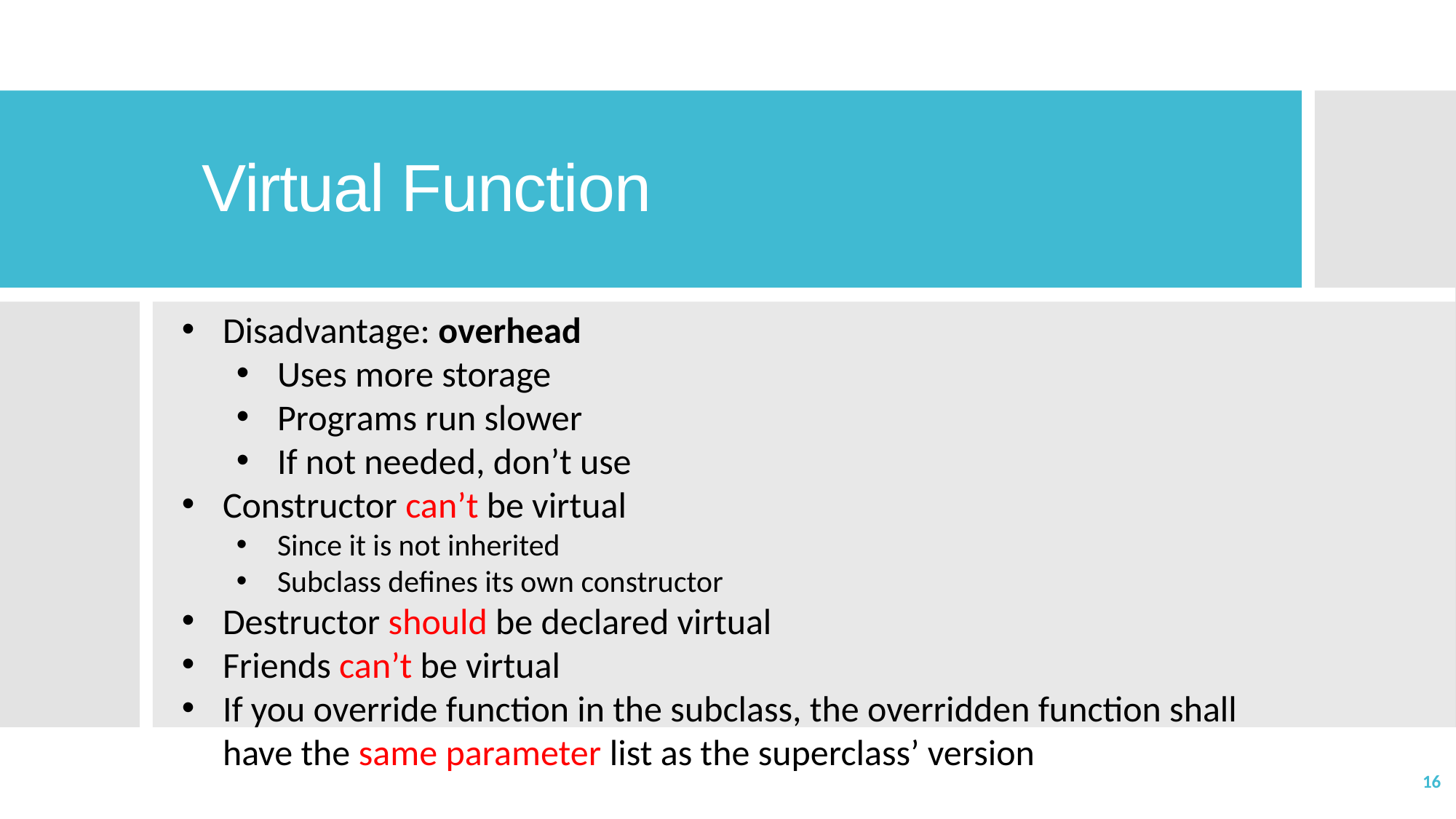

# Virtual Function

Disadvantage: overhead
Uses more storage
Programs run slower
If not needed, don’t use
Constructor can’t be virtual
Since it is not inherited
Subclass defines its own constructor
Destructor should be declared virtual
Friends can’t be virtual
If you override function in the subclass, the overridden function shall have the same parameter list as the superclass’ version

16